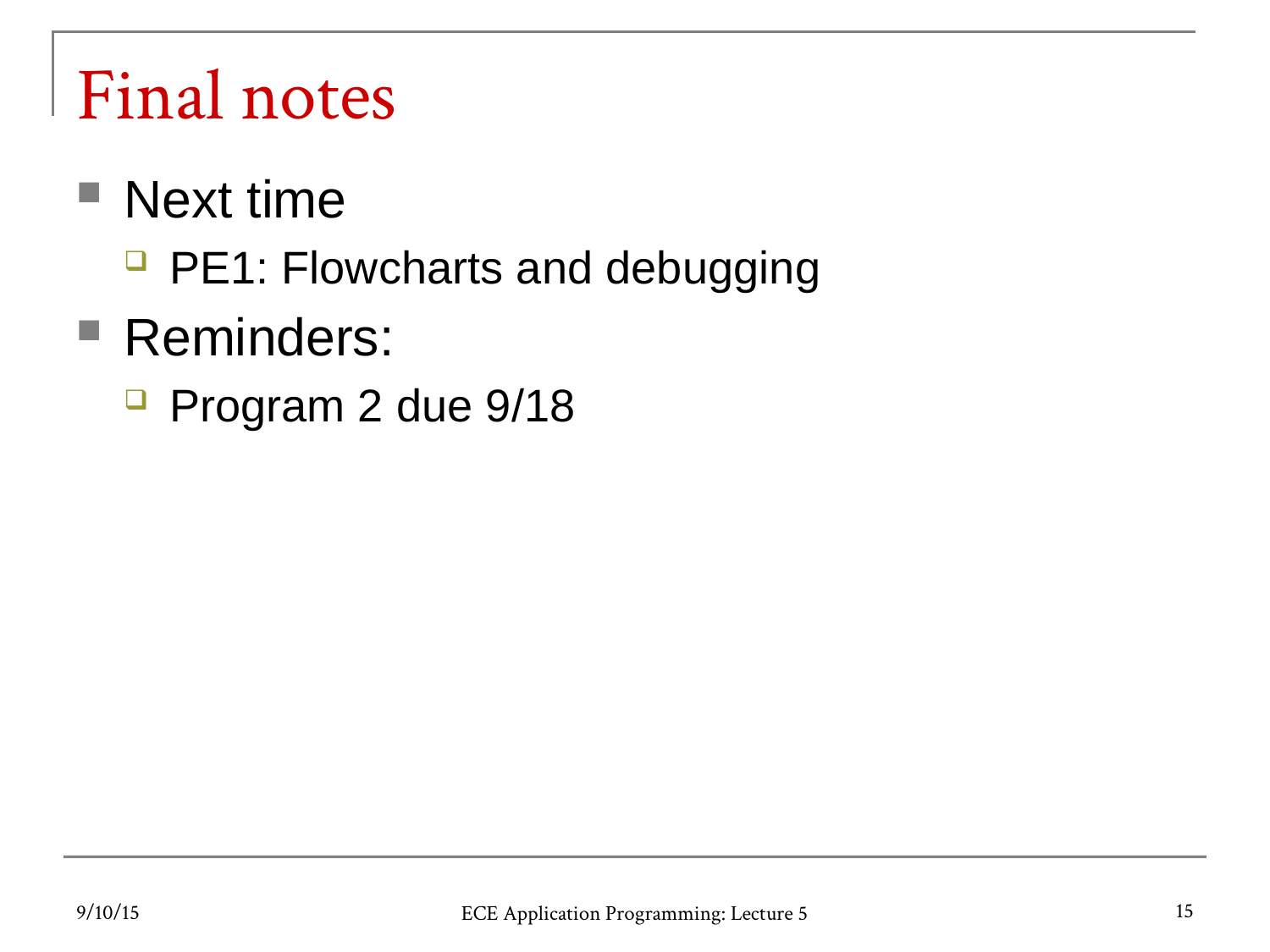

# Final notes
Next time
PE1: Flowcharts and debugging
Reminders:
Program 2 due 9/18
9/10/15
15
ECE Application Programming: Lecture 5